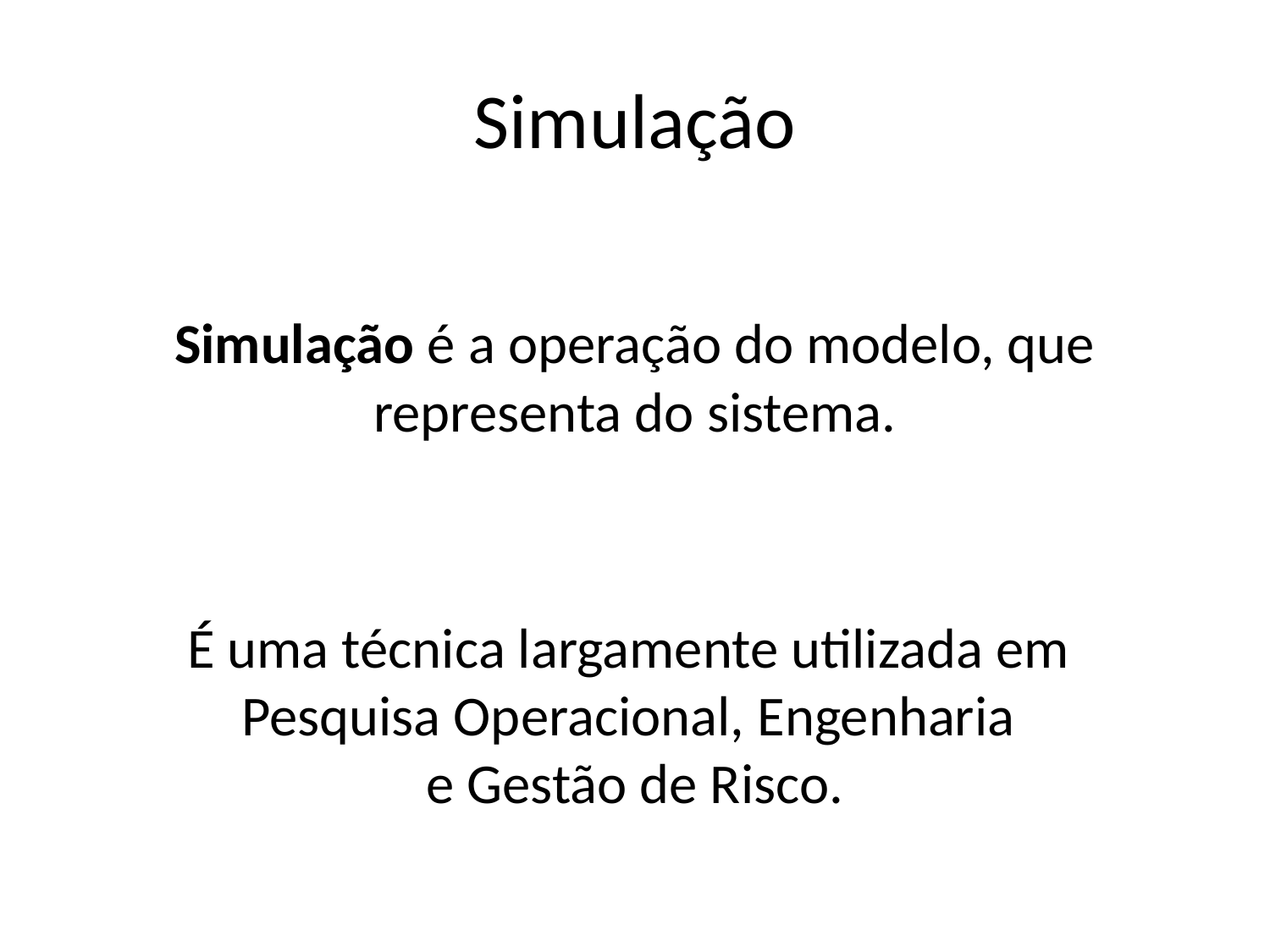

# Simulação

Simulação é a operação do modelo, que representa do sistema.

É uma técnica largamente utilizada em
Pesquisa Operacional, Engenharia
e Gestão de Risco.